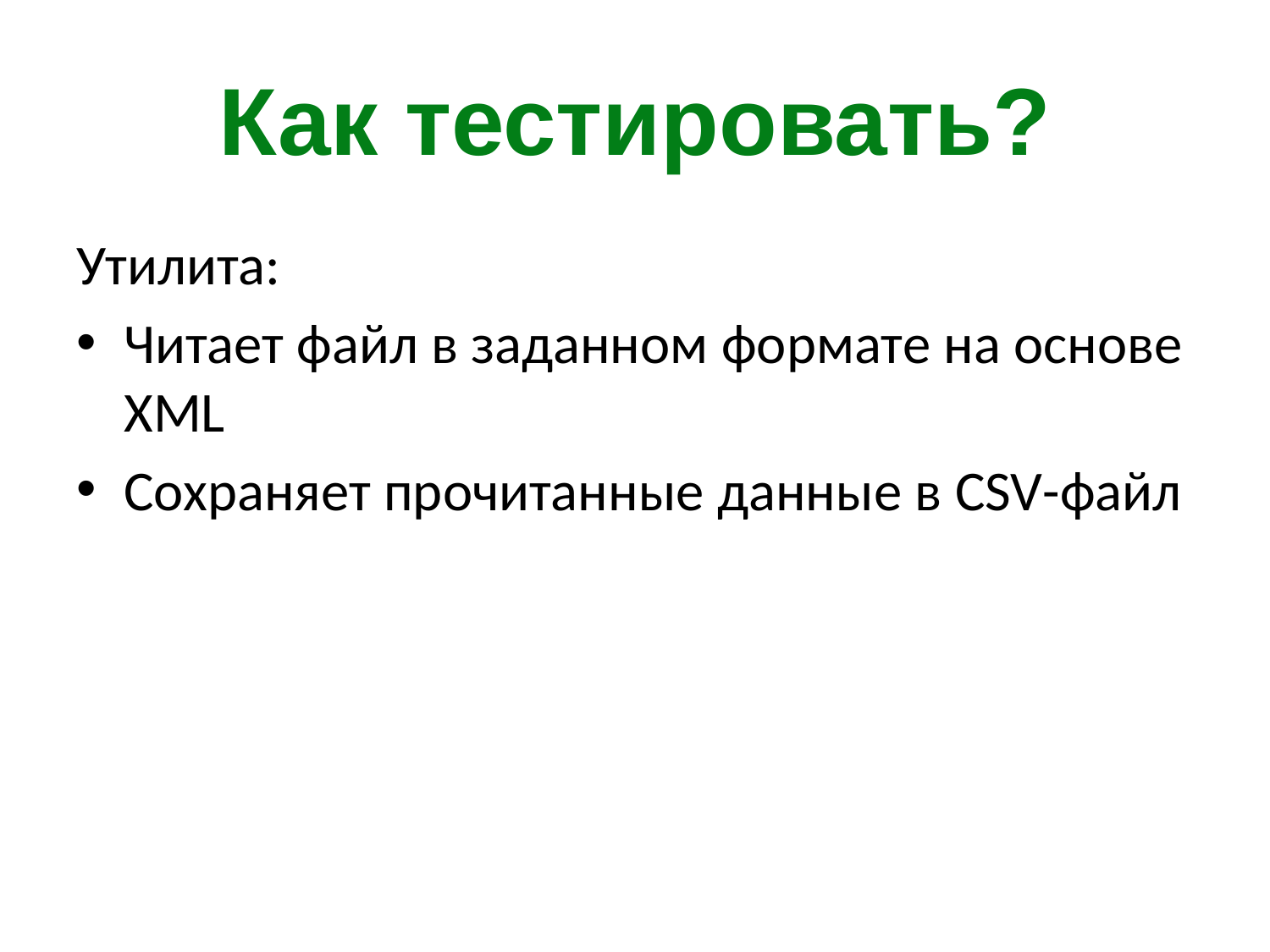

# Как тестировать?
Утилита:
Читает файл в заданном формате на основе XML
Сохраняет прочитанные данные в CSV-файл